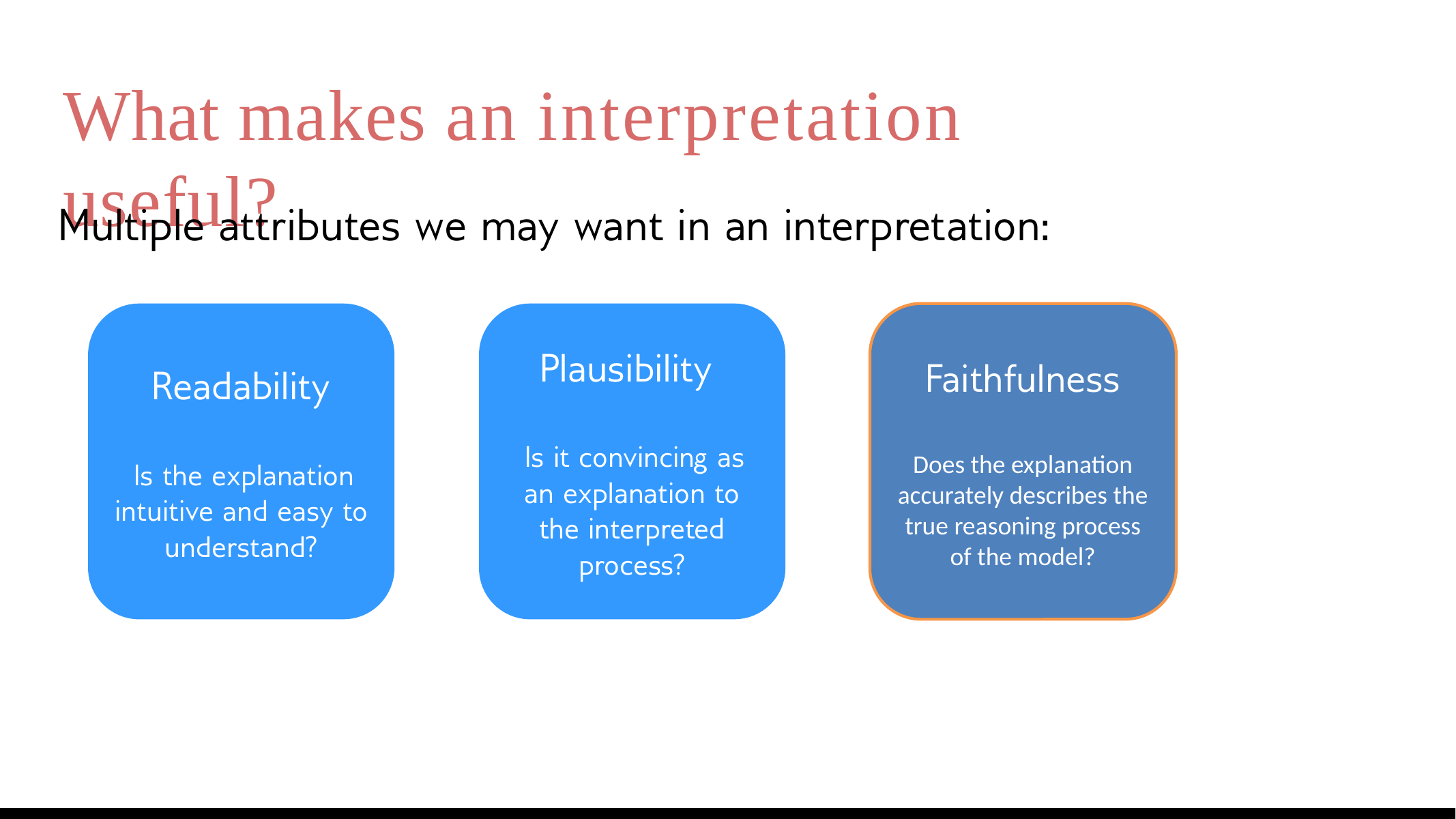

What makes an interpretation useful?
Multiple attributes we may want in an interpretation:
Readability

 Is the explanation intuitive and easy to understand?
Plausibility

 Is it convincing as an explanation to the interpreted process?
Faithfulness

Does the explanation accurately describes the true reasoning process of the model?